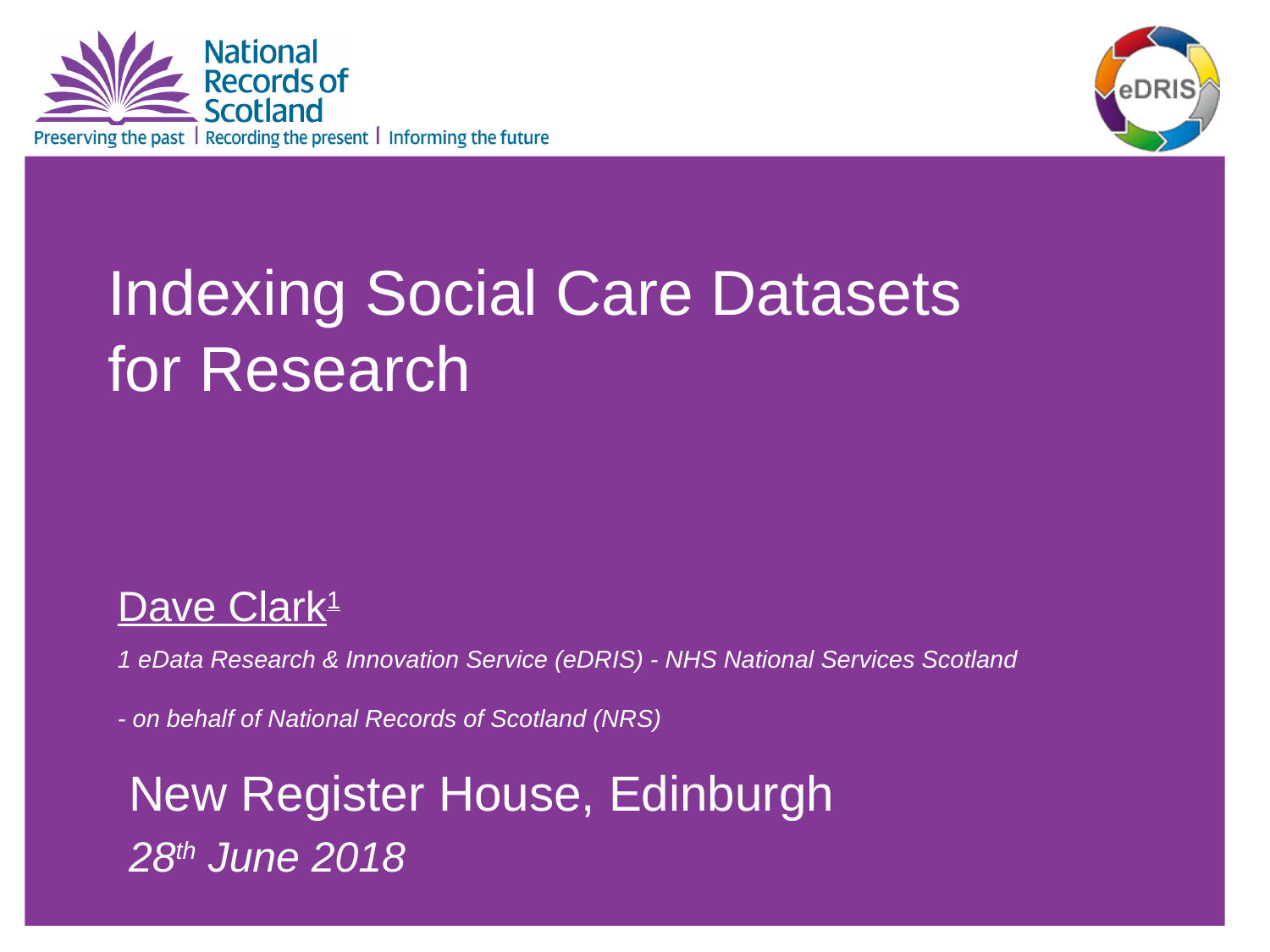

# Indexing Social Care Datasets for Research
Dave Clark1
1 eData Research & Innovation Service (eDRIS) - NHS National Services Scotland
- on behalf of National Records of Scotland (NRS)
New Register House, Edinburgh
28th June 2018